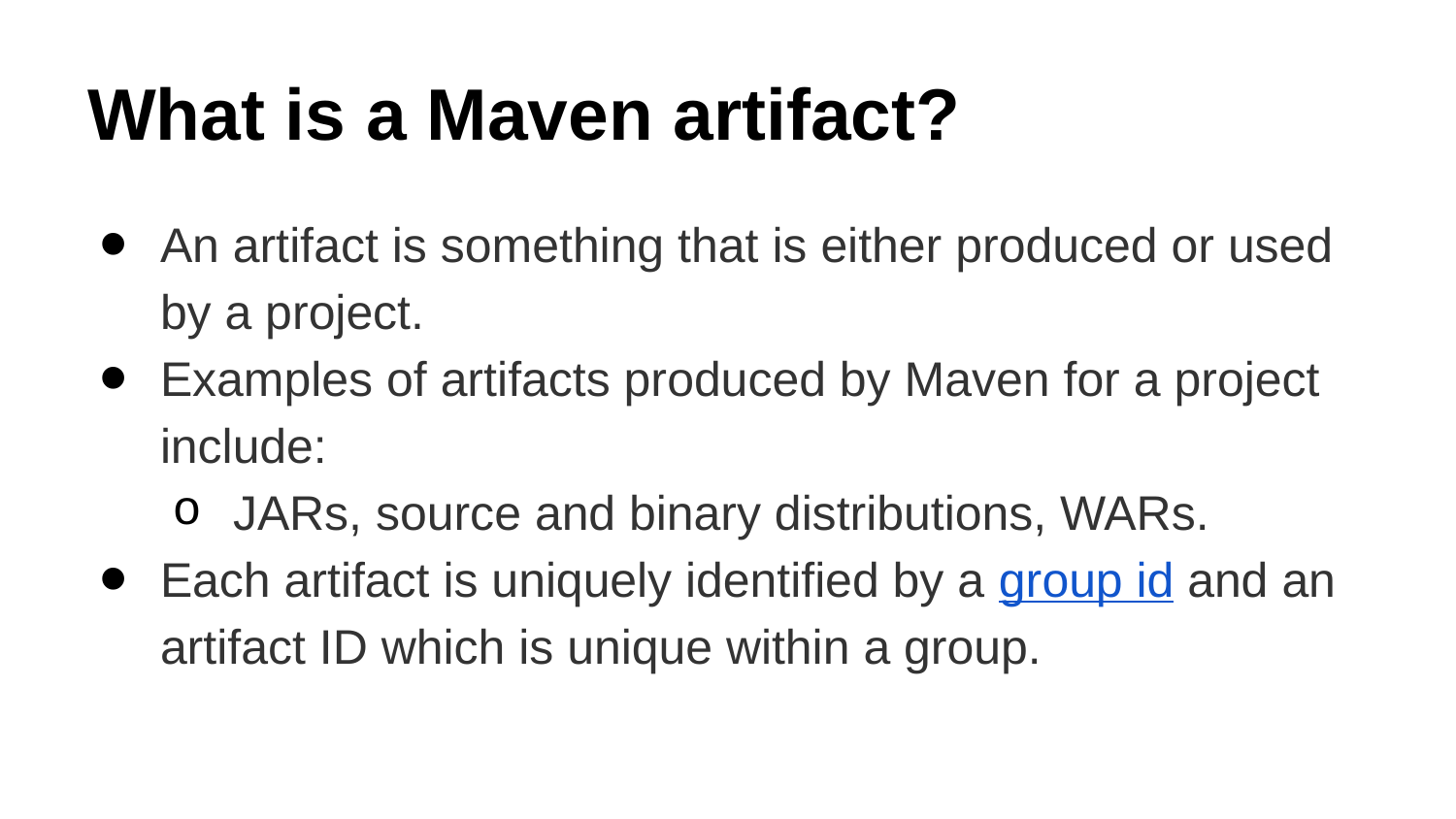

# What is a Maven artifact?
An artifact is something that is either produced or used by a project.
Examples of artifacts produced by Maven for a project include:
JARs, source and binary distributions, WARs.
Each artifact is uniquely identified by a group id and an artifact ID which is unique within a group.